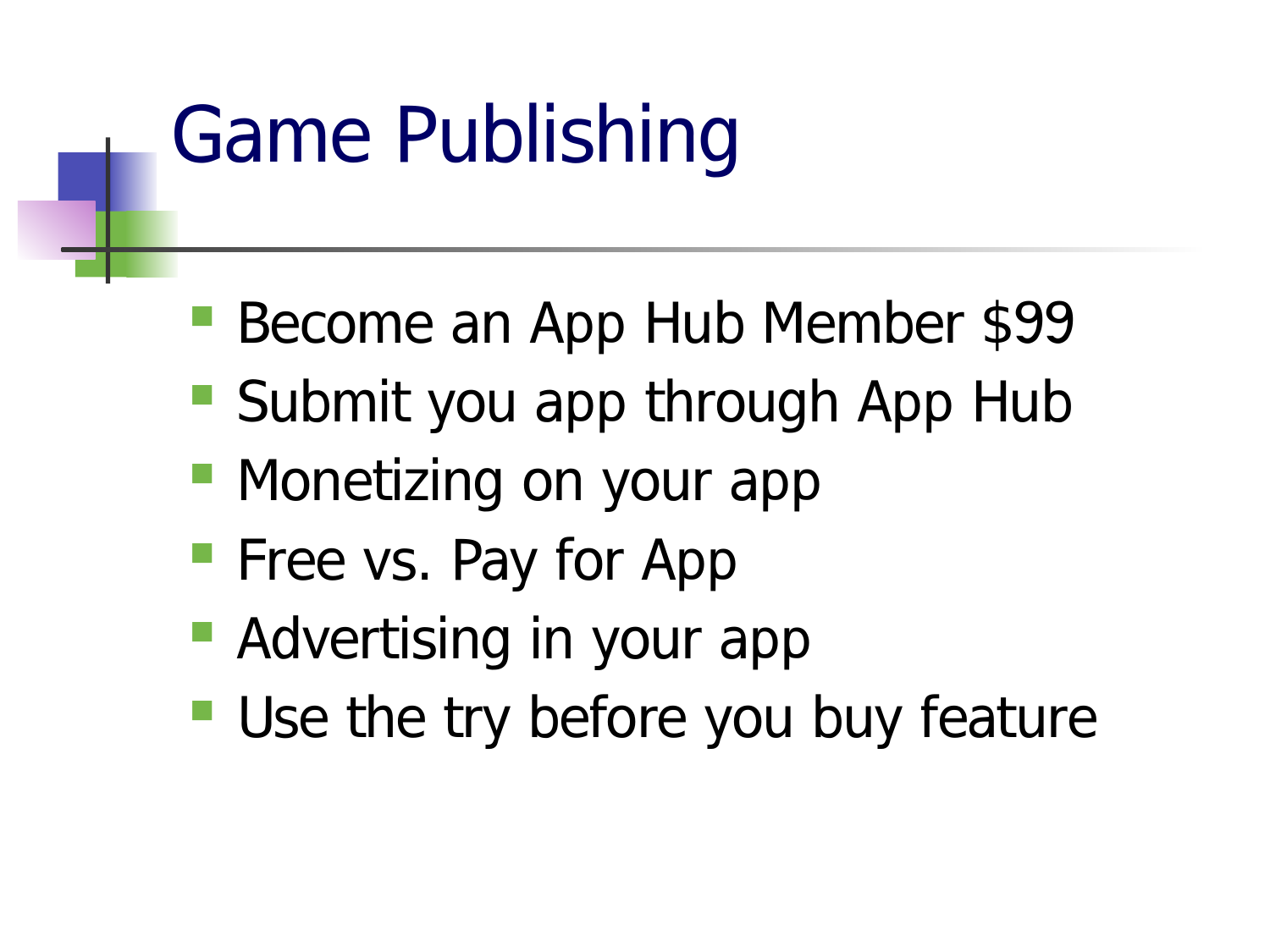

# Game Publishing
Become an App Hub Member $99
Submit you app through App Hub
Monetizing on your app
Free vs. Pay for App
Advertising in your app
Use the try before you buy feature